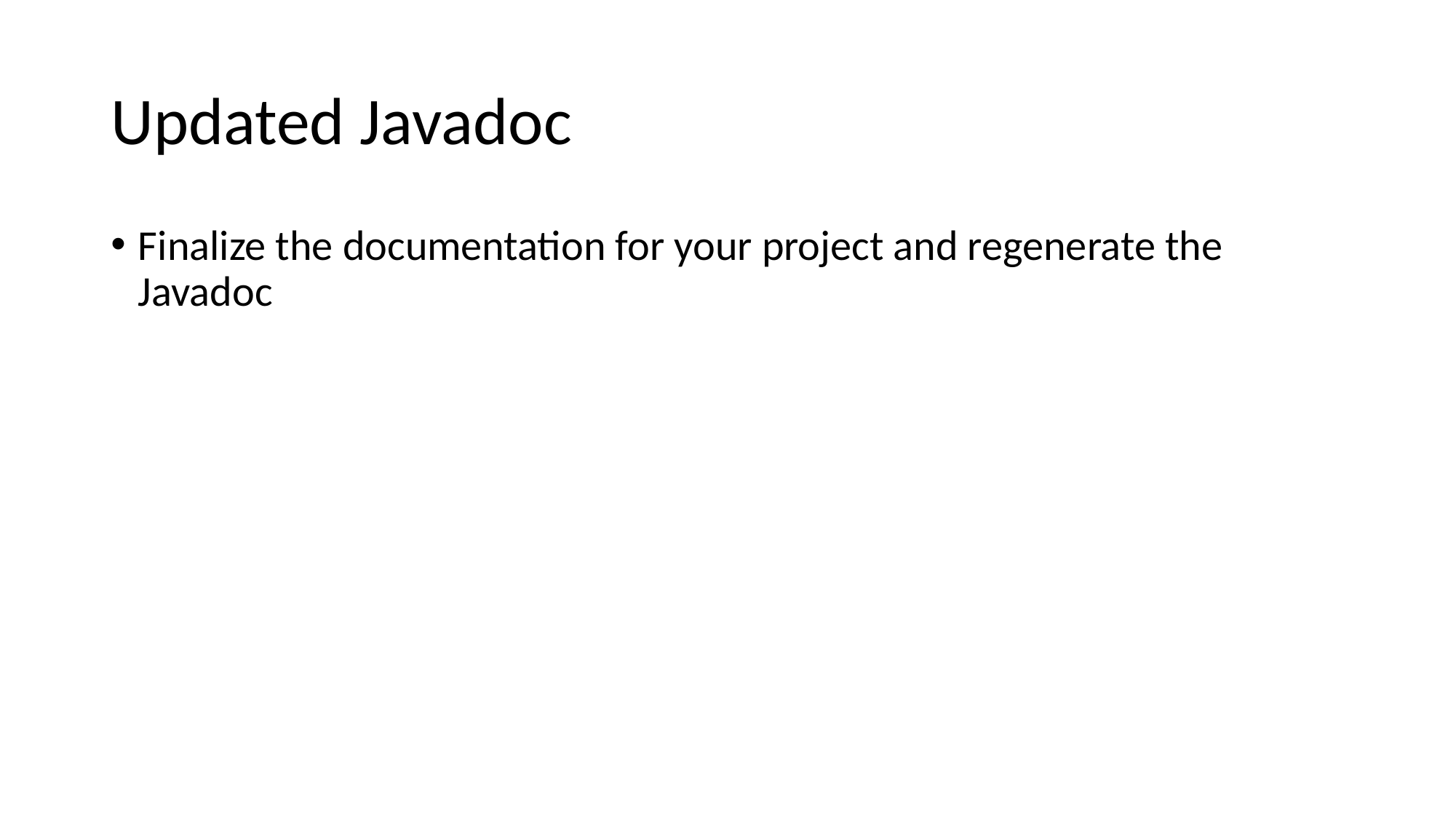

# Updated Javadoc
Finalize the documentation for your project and regenerate the Javadoc